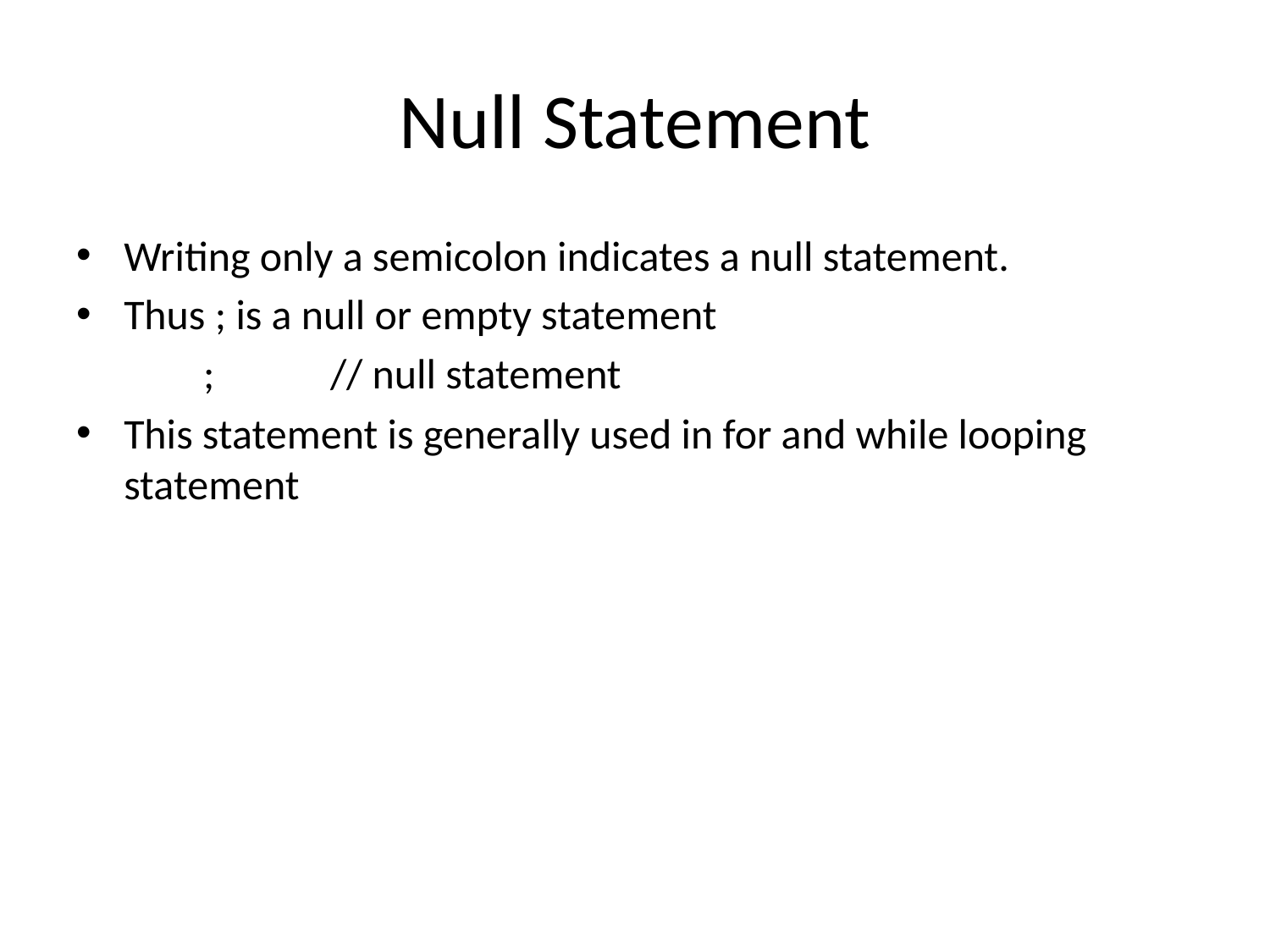

# Null Statement
Writing only a semicolon indicates a null statement.
Thus ; is a null or empty statement
	;  	// null statement
This statement is generally used in for and while looping statement